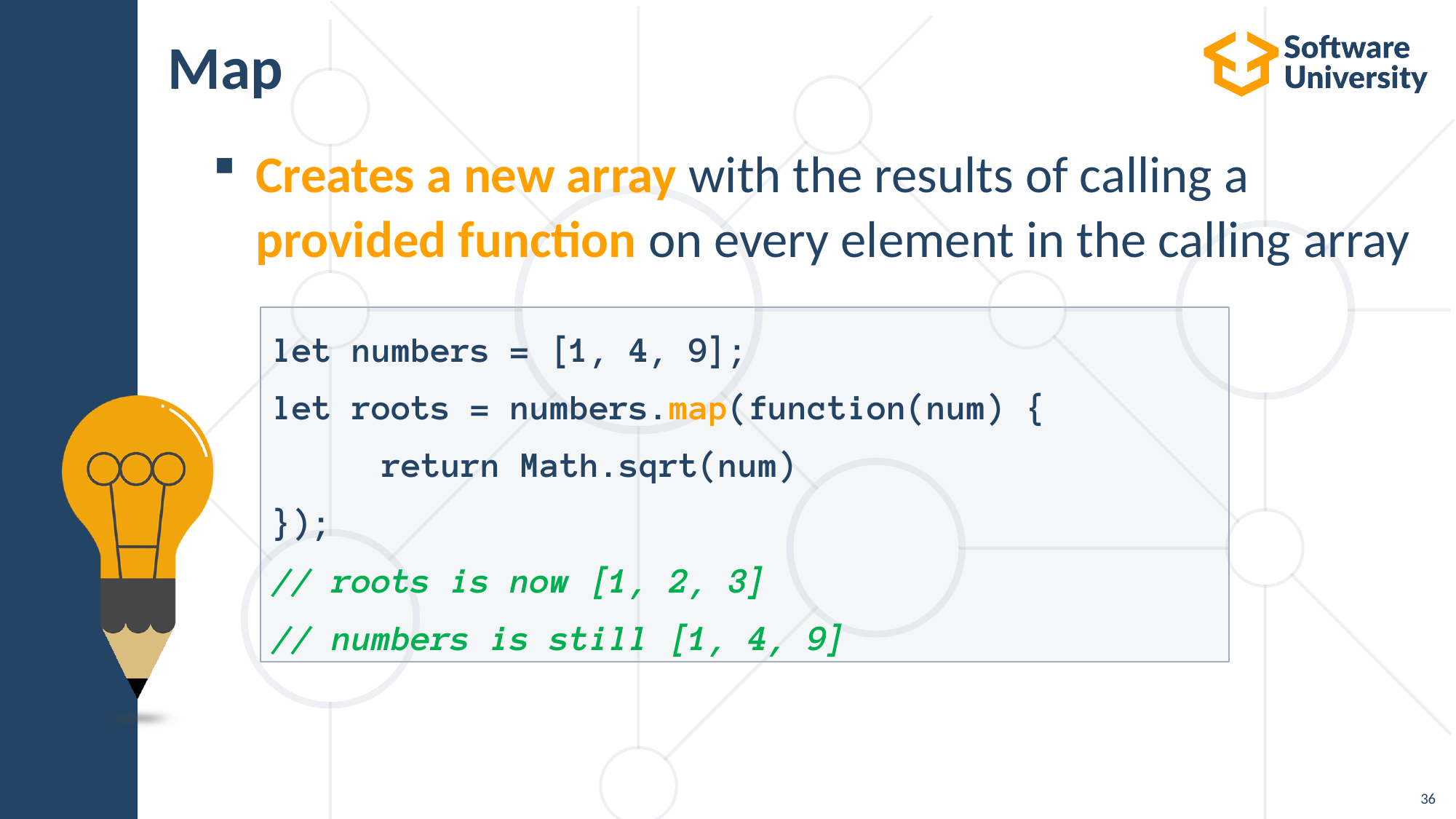

# Map
Creates a new array with the results of calling a provided function on every element in the calling array
let numbers = [1, 4, 9];
let roots = numbers.map(function(num) {
	return Math.sqrt(num)
});
// roots is now [1, 2, 3]
// numbers is still [1, 4, 9]
36